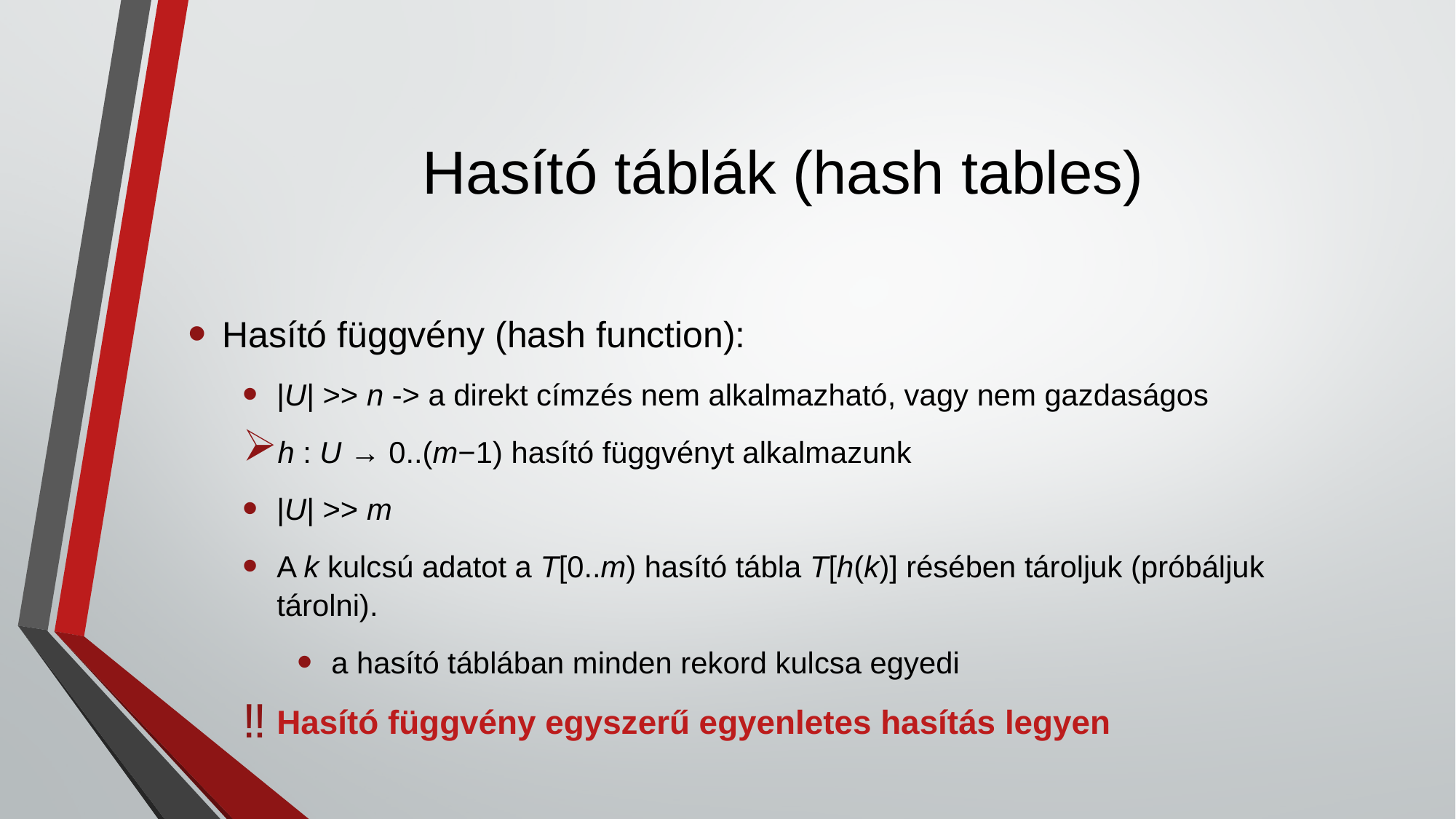

# Hasító táblák (hash tables)
Hasító függvény (hash function):
|U| >> n -> a direkt címzés nem alkalmazható, vagy nem gazdaságos
h : U → 0..(m−1) hasító függvényt alkalmazunk
|U| >> m
A k kulcsú adatot a T[0..m) hasító tábla T[h(k)] résében tároljuk (próbáljuk tárolni).
a hasító táblában minden rekord kulcsa egyedi
Hasító függvény egyszerű egyenletes hasítás legyen